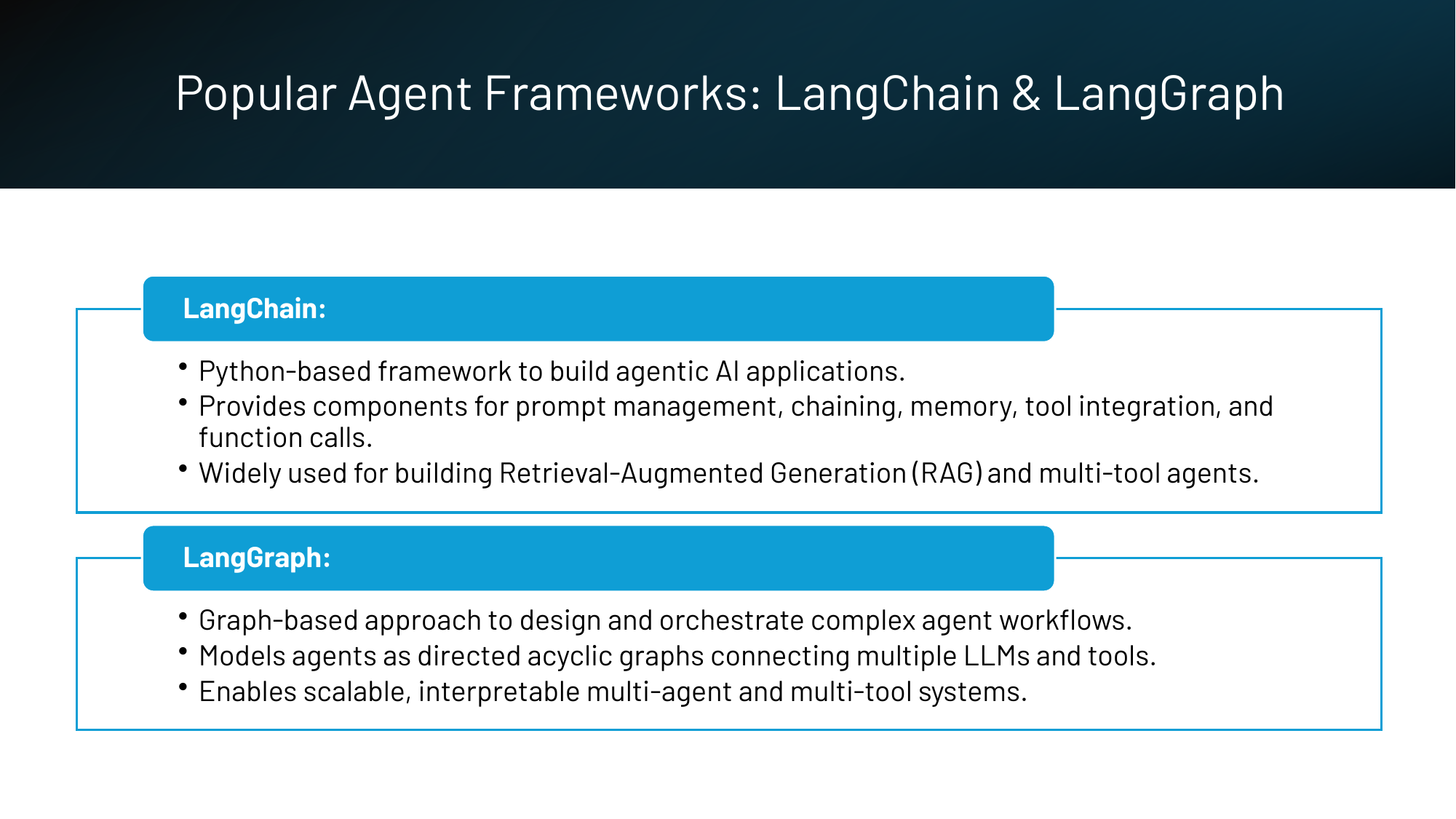

# Popular Agent Frameworks: LangChain & LangGraph
Python-based framework to build agentic AI applications.
Provides components for prompt management, chaining, memory, tool integration, and function calls.
Widely used for building Retrieval-Augmented Generation (RAG) and multi-tool agents.
LangChain:
Graph-based approach to design and orchestrate complex agent workflows.
Models agents as directed acyclic graphs connecting multiple LLMs and tools.
Enables scalable, interpretable multi-agent and multi-tool systems.
LangGraph: